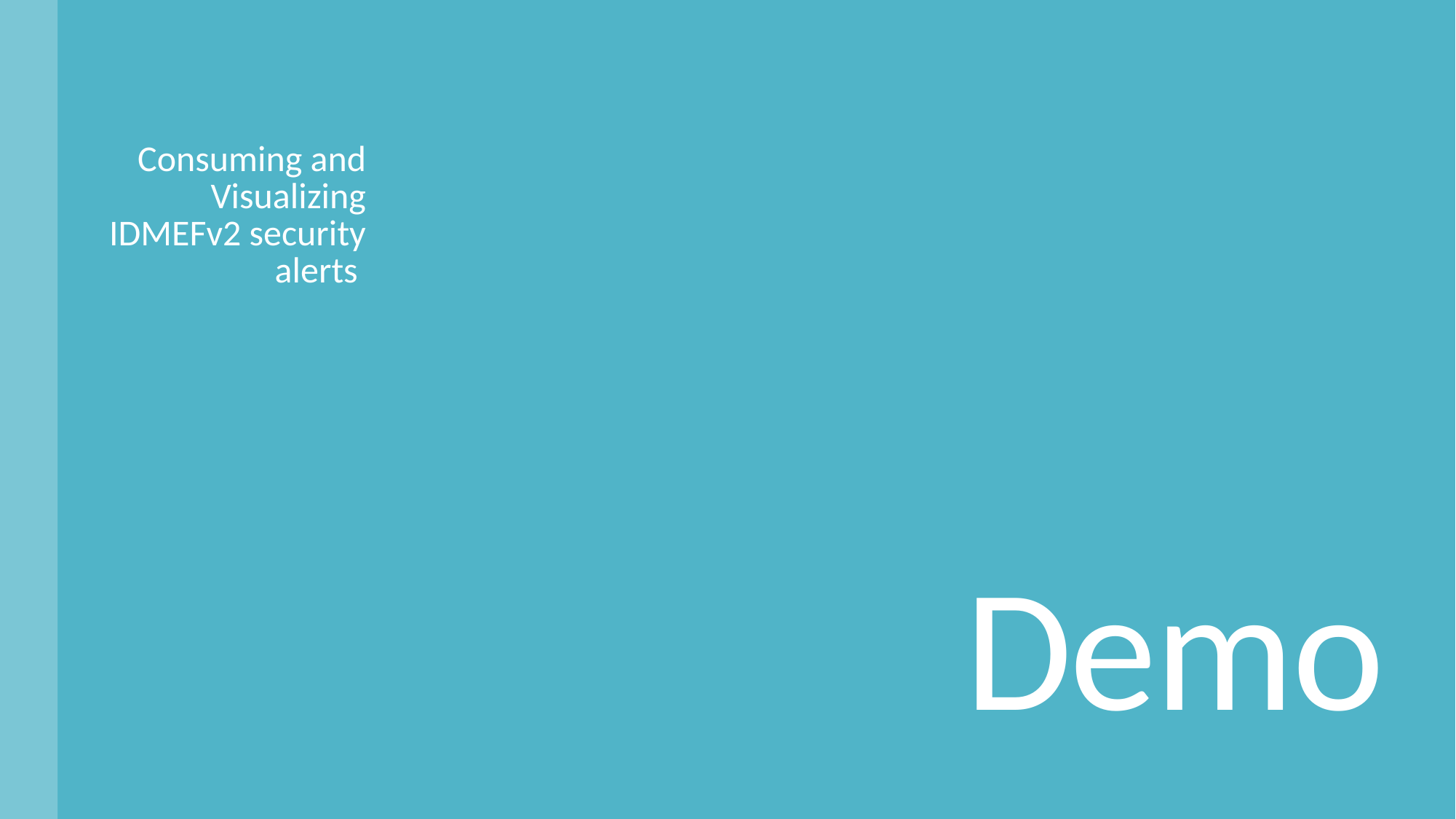

Consuming and Visualizing IDMEFv2 security alerts
# Demo